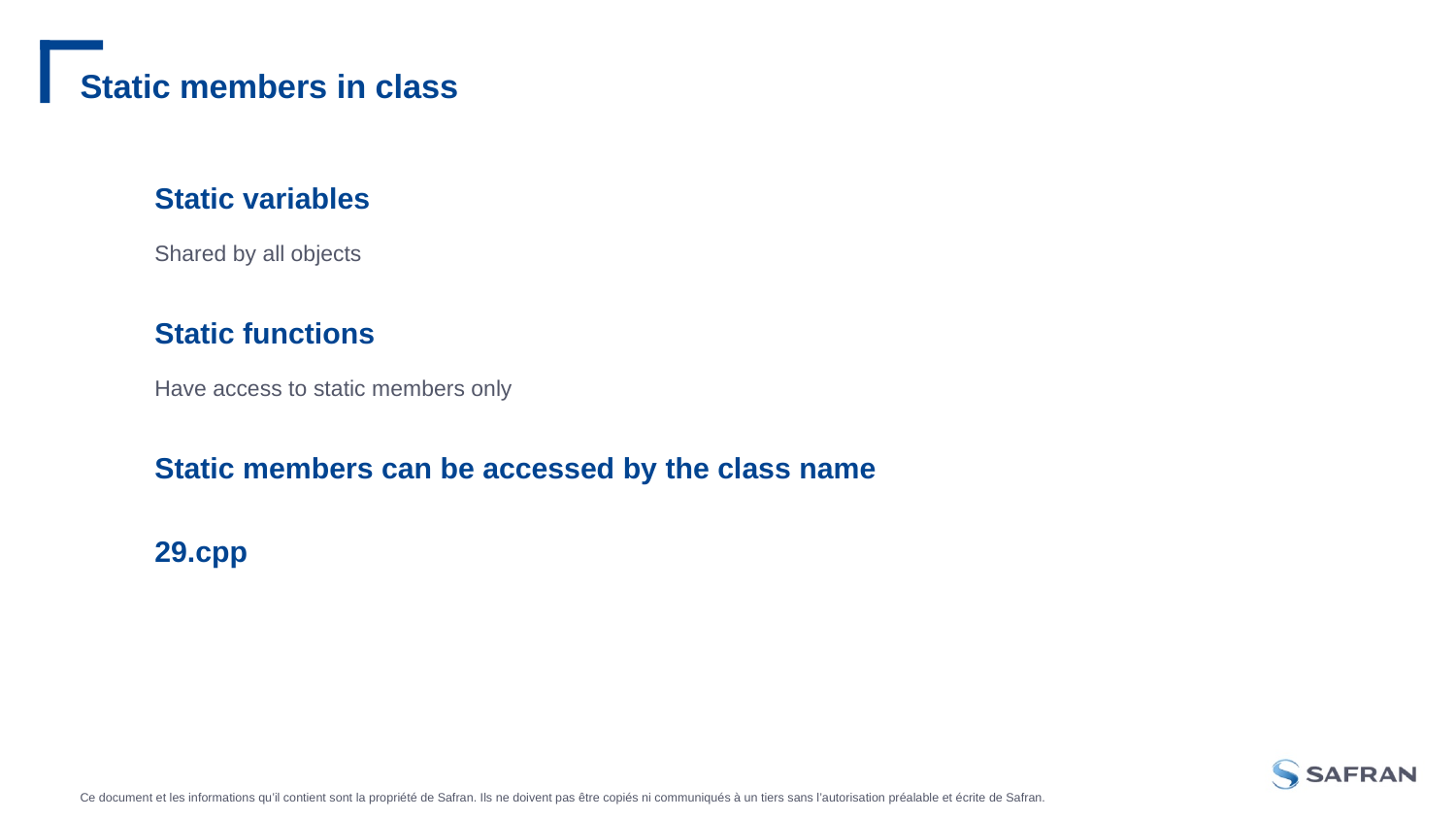

# Static members in class
Static variables
Shared by all objects
Static functions
Have access to static members only
Static members can be accessed by the class name
29.cpp